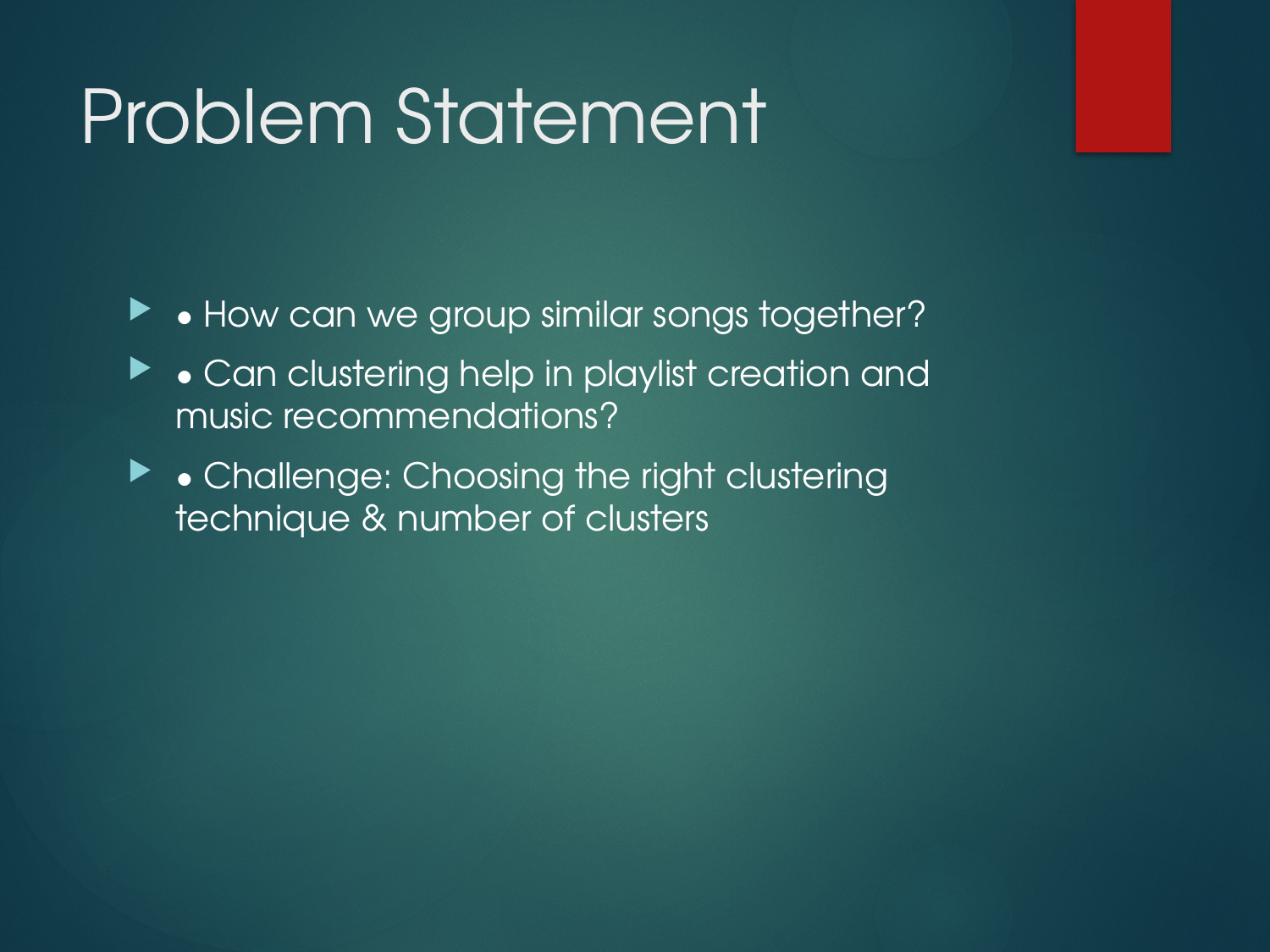

# Problem Statement
• How can we group similar songs together?
• Can clustering help in playlist creation and music recommendations?
• Challenge: Choosing the right clustering technique & number of clusters